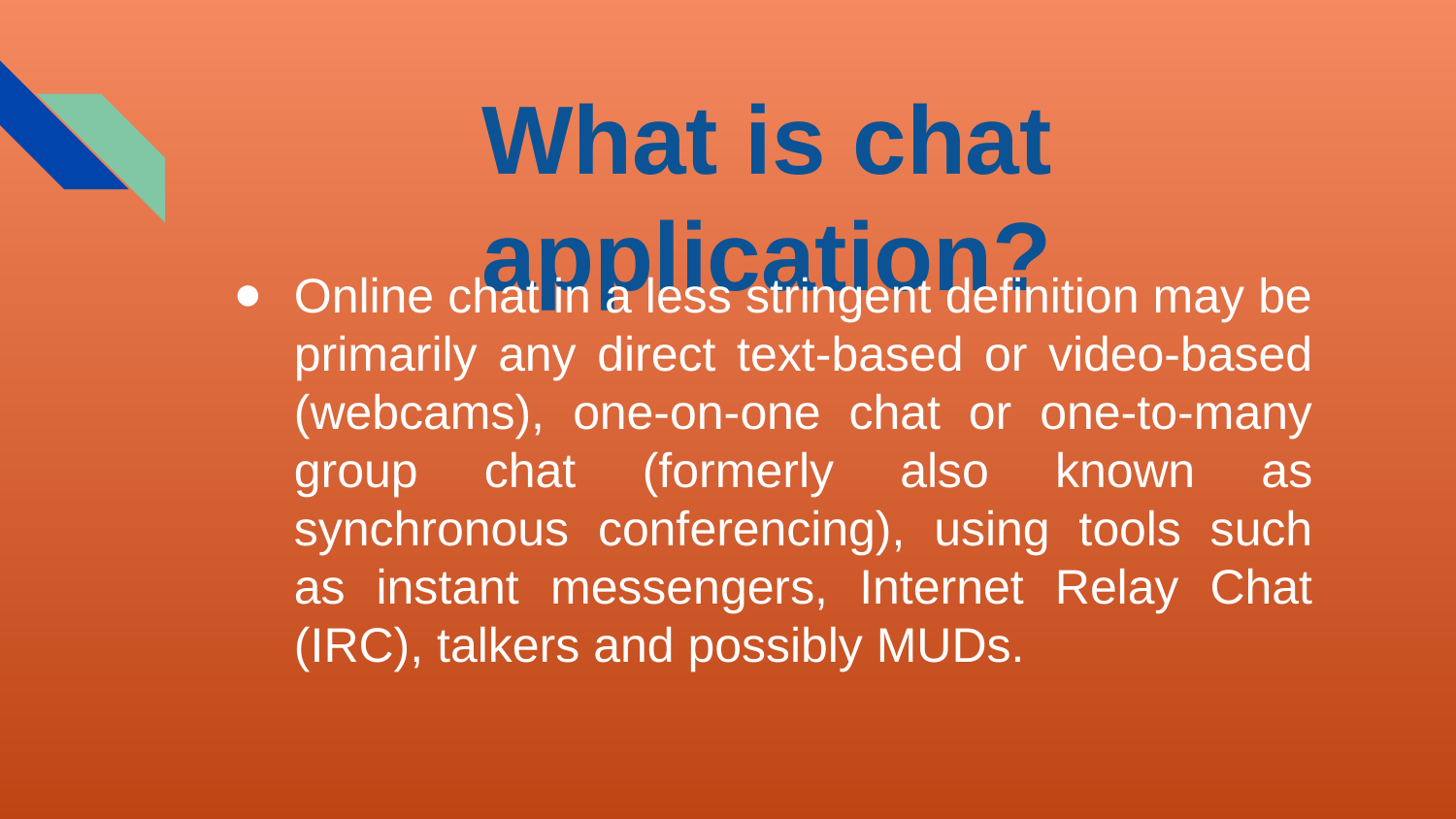

# What is chat application?
Online chat in a less stringent definition may be primarily any direct text-based or video-based (webcams), one-on-one chat or one-to-many group chat (formerly also known as synchronous conferencing), using tools such as instant messengers, Internet Relay Chat (IRC), talkers and possibly MUDs.